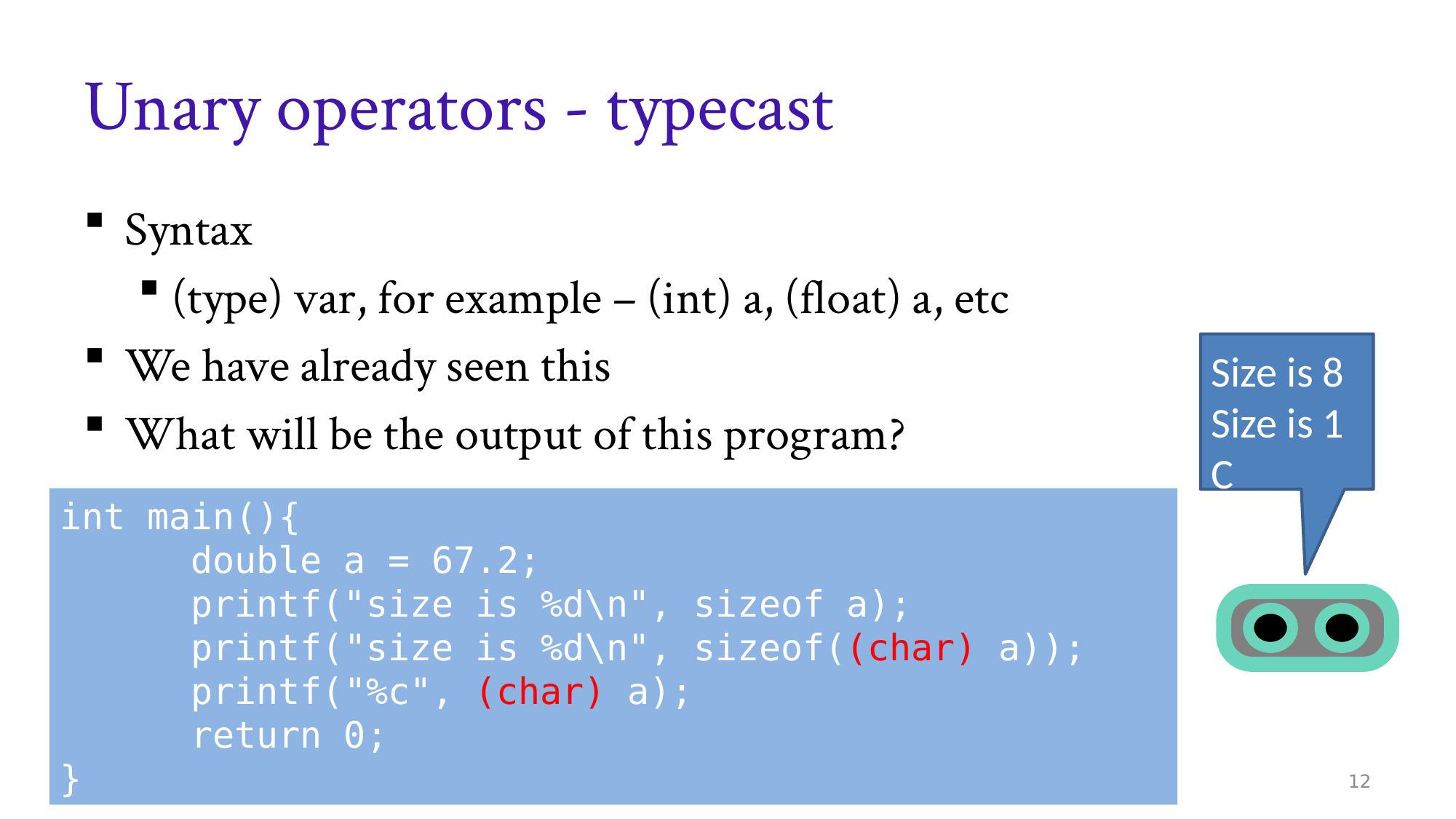

# Unary operators - typecast
Syntax
(type) var, for example – (int) a, (float) a, etc
We have already seen this
What will be the output of this program?

Size is 8
Size is 1
C

int main(){
	 double a = 67.2;
	 printf("size is %d\n", sizeof a);    	 	 	 printf("size is %d\n", sizeof((char) a));    	 printf("%c", (char) a);
      return 0;
}

12